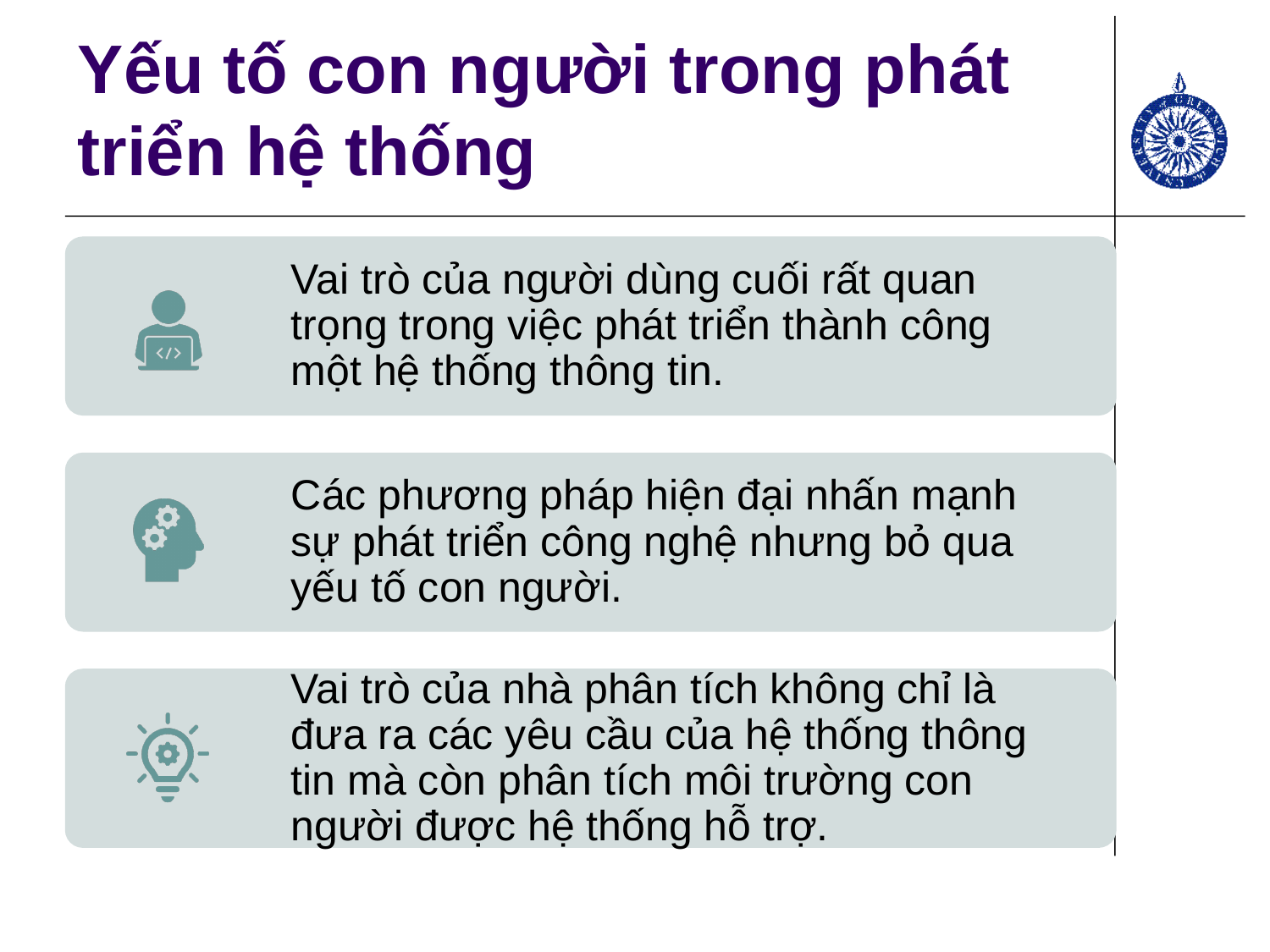

# Yếu tố con người trong phát triển hệ thống
Vai trò của người dùng cuối rất quan trọng trong việc phát triển thành công một hệ thống thông tin.
Các phương pháp hiện đại nhấn mạnh sự phát triển công nghệ nhưng bỏ qua yếu tố con người.
Vai trò của nhà phân tích không chỉ là đưa ra các yêu cầu của hệ thống thông tin mà còn phân tích môi trường con người được hệ thống hỗ trợ.